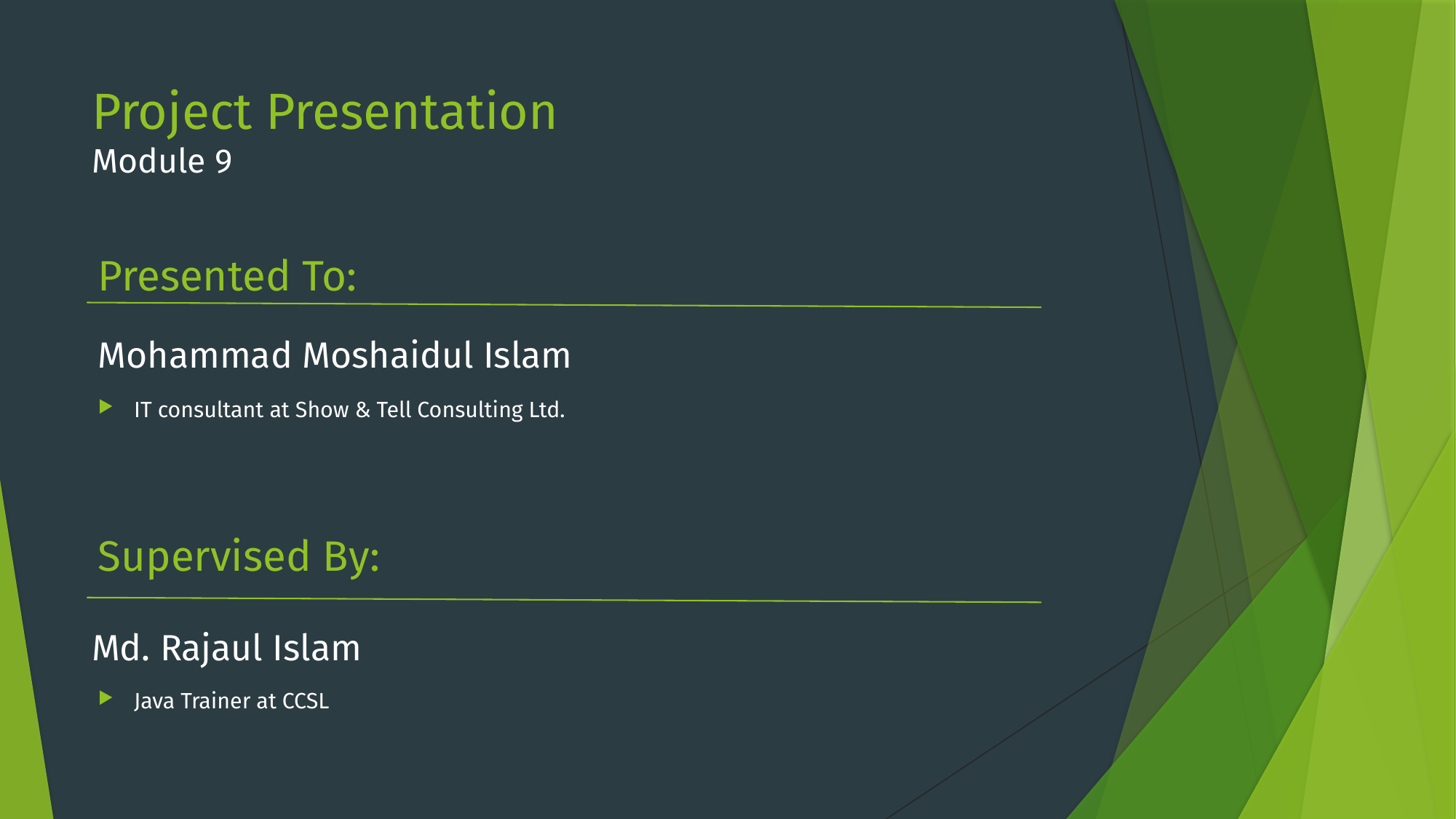

# Project Presentation Module 9
Presented To:
Mohammad Moshaidul Islam
IT consultant at Show & Tell Consulting Ltd.
Supervised By:
Md. Rajaul Islam
Java Trainer at CCSL